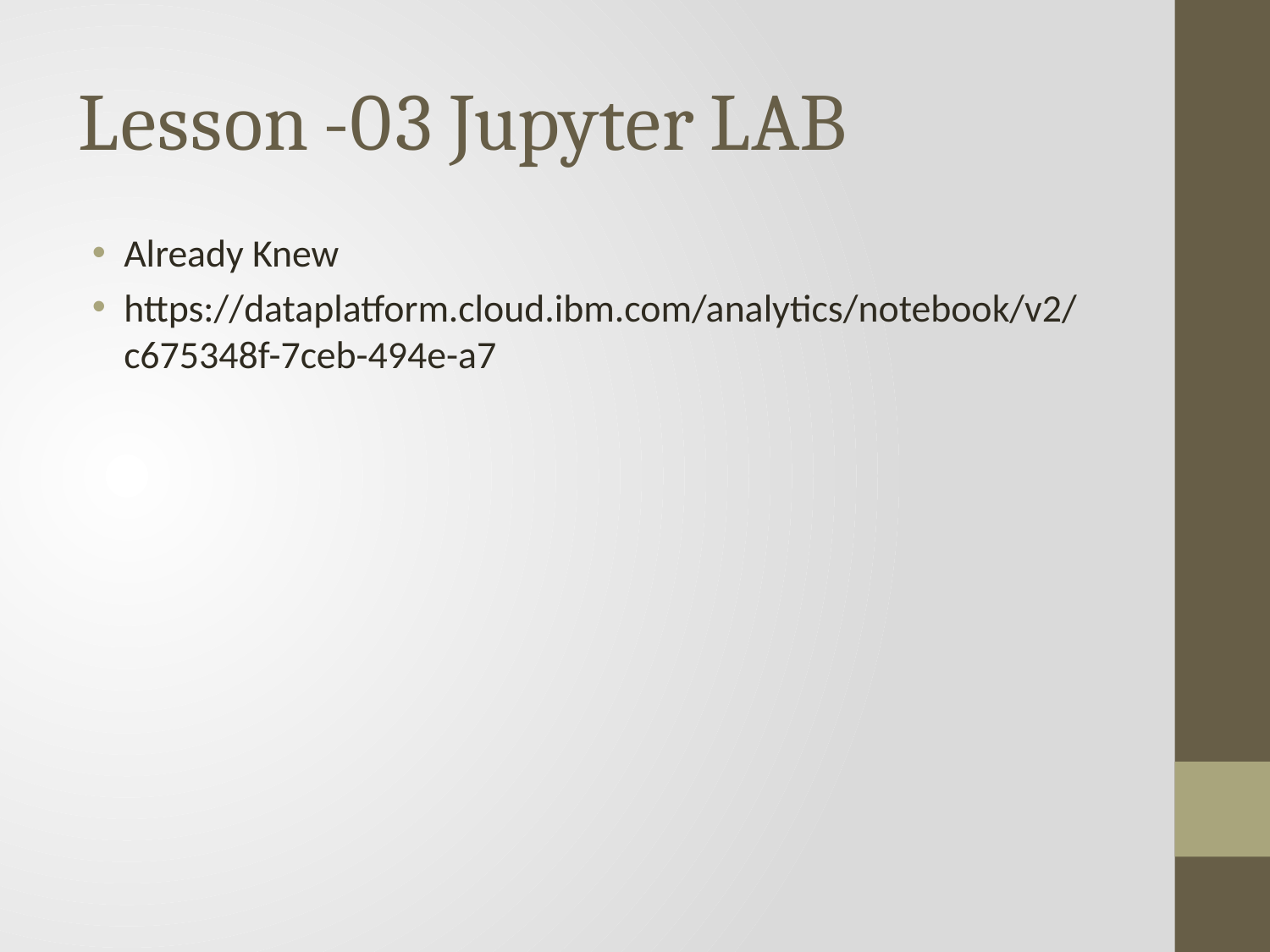

# Lesson -03 Jupyter LAB
Already Knew
https://dataplatform.cloud.ibm.com/analytics/notebook/v2/c675348f-7ceb-494e-a7